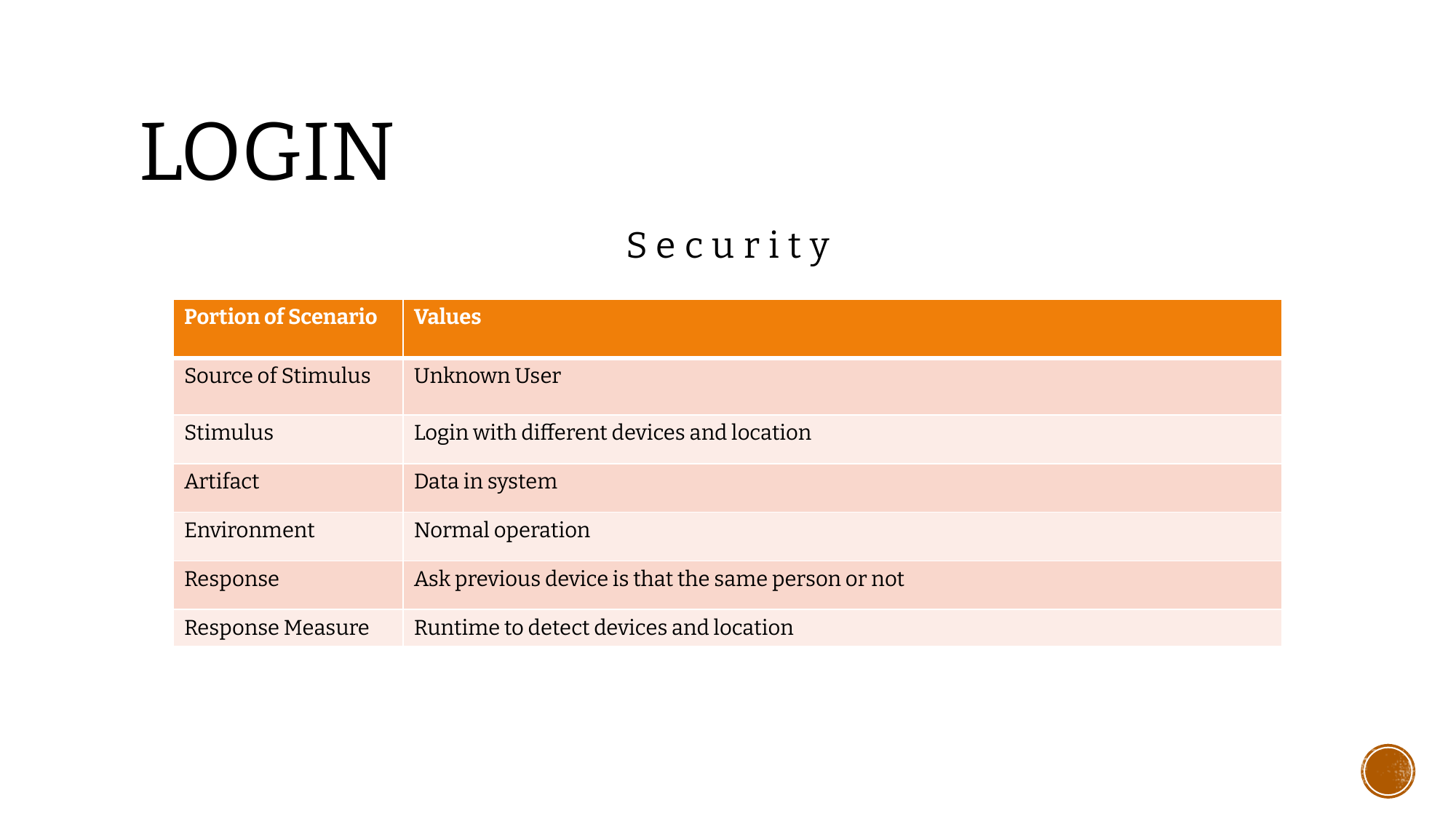

# login
Security
| Portion of Scenario | Values |
| --- | --- |
| Source of Stimulus | Unknown User |
| Stimulus | Login with different devices and location |
| Artifact | Data in system |
| Environment | Normal operation |
| Response | Ask previous device is that the same person or not |
| Response Measure | Runtime to detect devices and location |